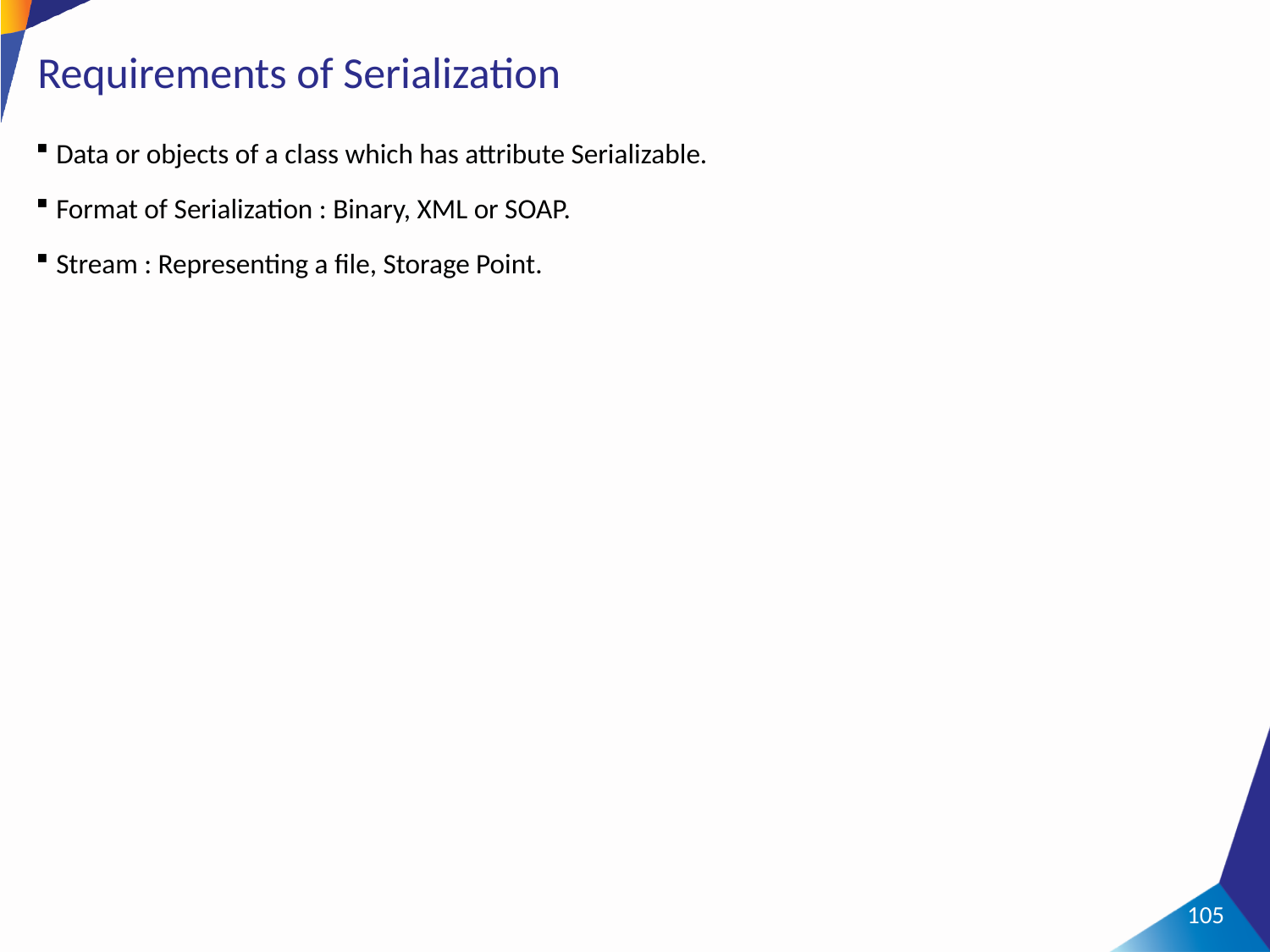

# Requirements of Serialization
Data or objects of a class which has attribute Serializable.
Format of Serialization : Binary, XML or SOAP.
Stream : Representing a file, Storage Point.